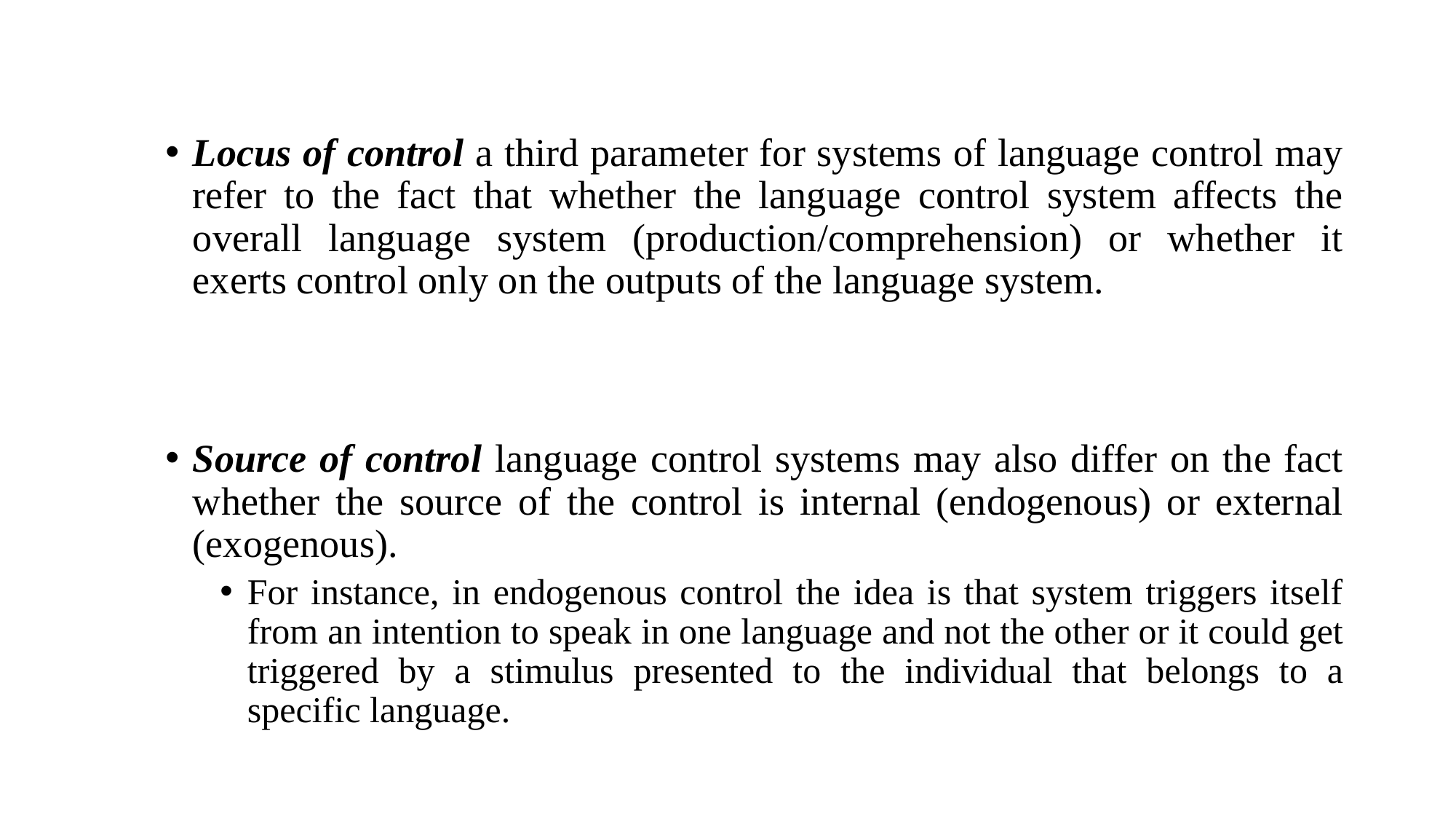

Locus of control a third parameter for systems of language control may refer to the fact that whether the language control system affects the overall language system (production/comprehension) or whether it exerts control only on the outputs of the language system.

Source of control language control systems may also differ on the fact whether the source of the control is internal (endogenous) or external (exogenous).
For instance, in endogenous control the idea is that system triggers itself from an intention to speak in one language and not the other or it could get triggered by a stimulus presented to the individual that belongs to a specific language.